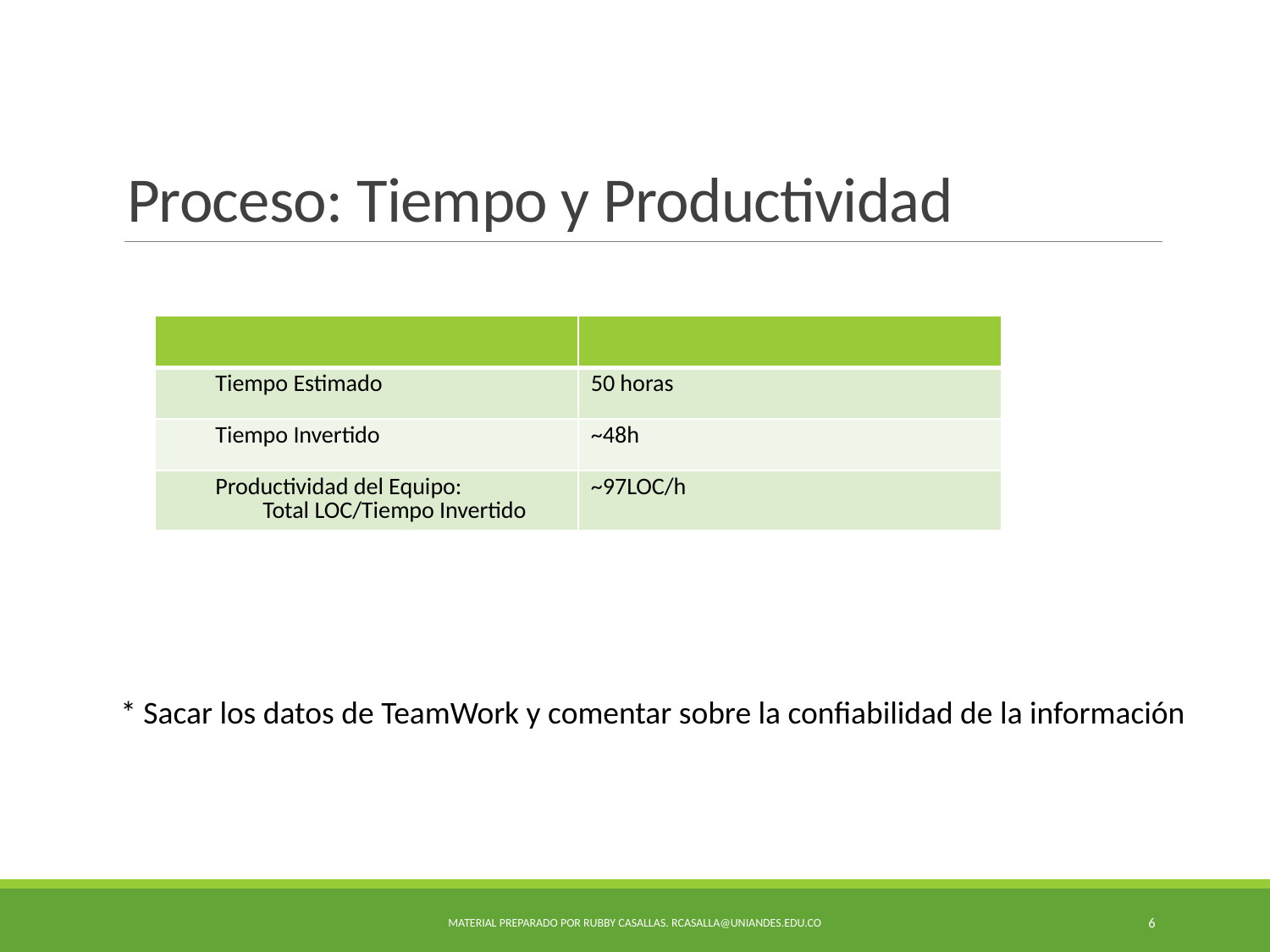

# Proceso: Tiempo y Productividad
|  |  |
| --- | --- |
| Tiempo Estimado | 50 horas |
| Tiempo Invertido | ~48h |
| Productividad del Equipo: Total LOC/Tiempo Invertido | ~97LOC/h |
* Sacar los datos de TeamWork y comentar sobre la confiabilidad de la información
Material preparado por Rubby Casallas. rcasalla@uniandes.edu.co
6